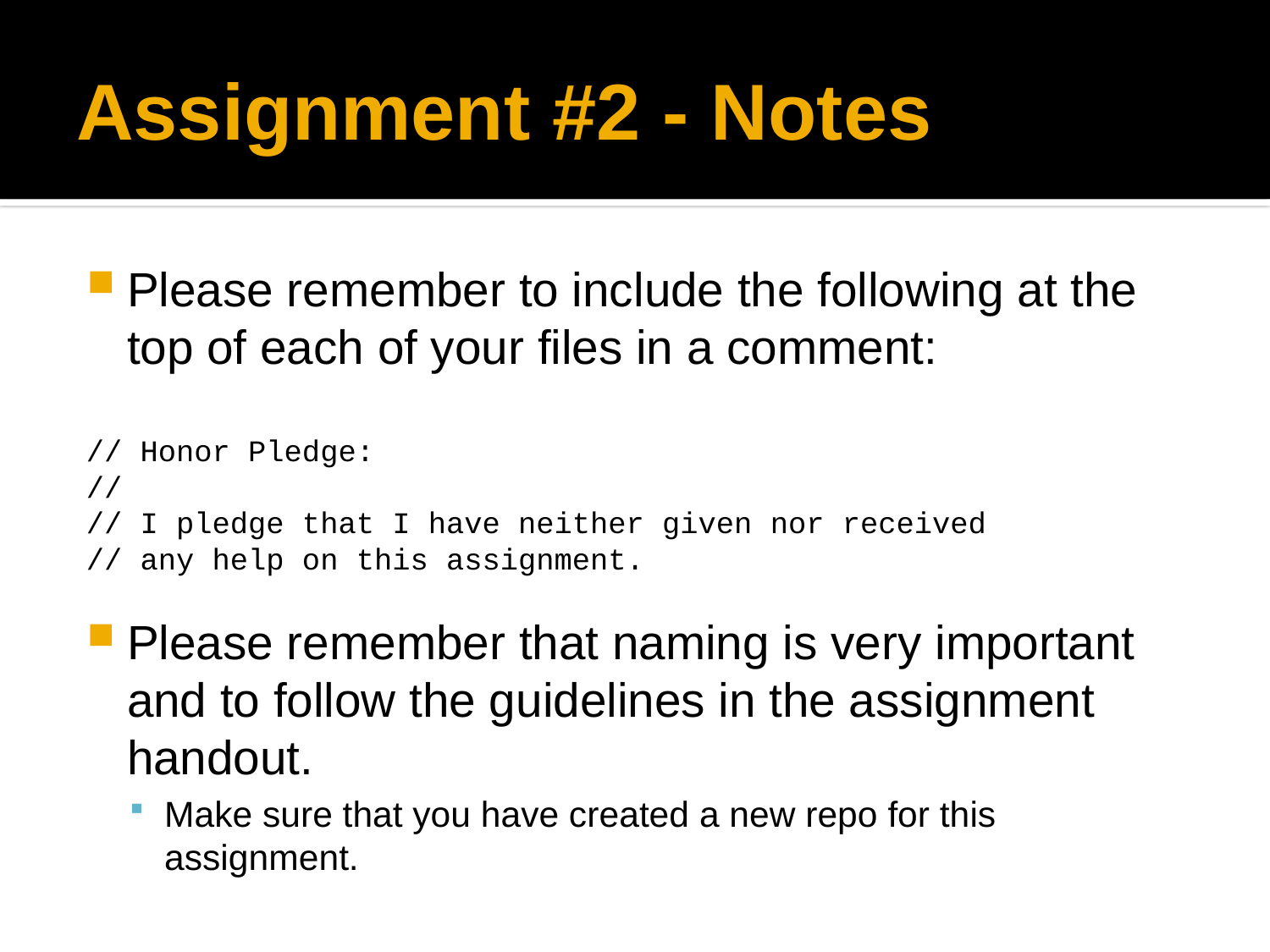

# Assignment #2 - Notes
Please remember to include the following at the top of each of your files in a comment:

// Honor Pledge:
//
// I pledge that I have neither given nor received
// any help on this assignment.

Please remember that naming is very important and to follow the guidelines in the assignment handout.
Make sure that you have created a new repo for this assignment.